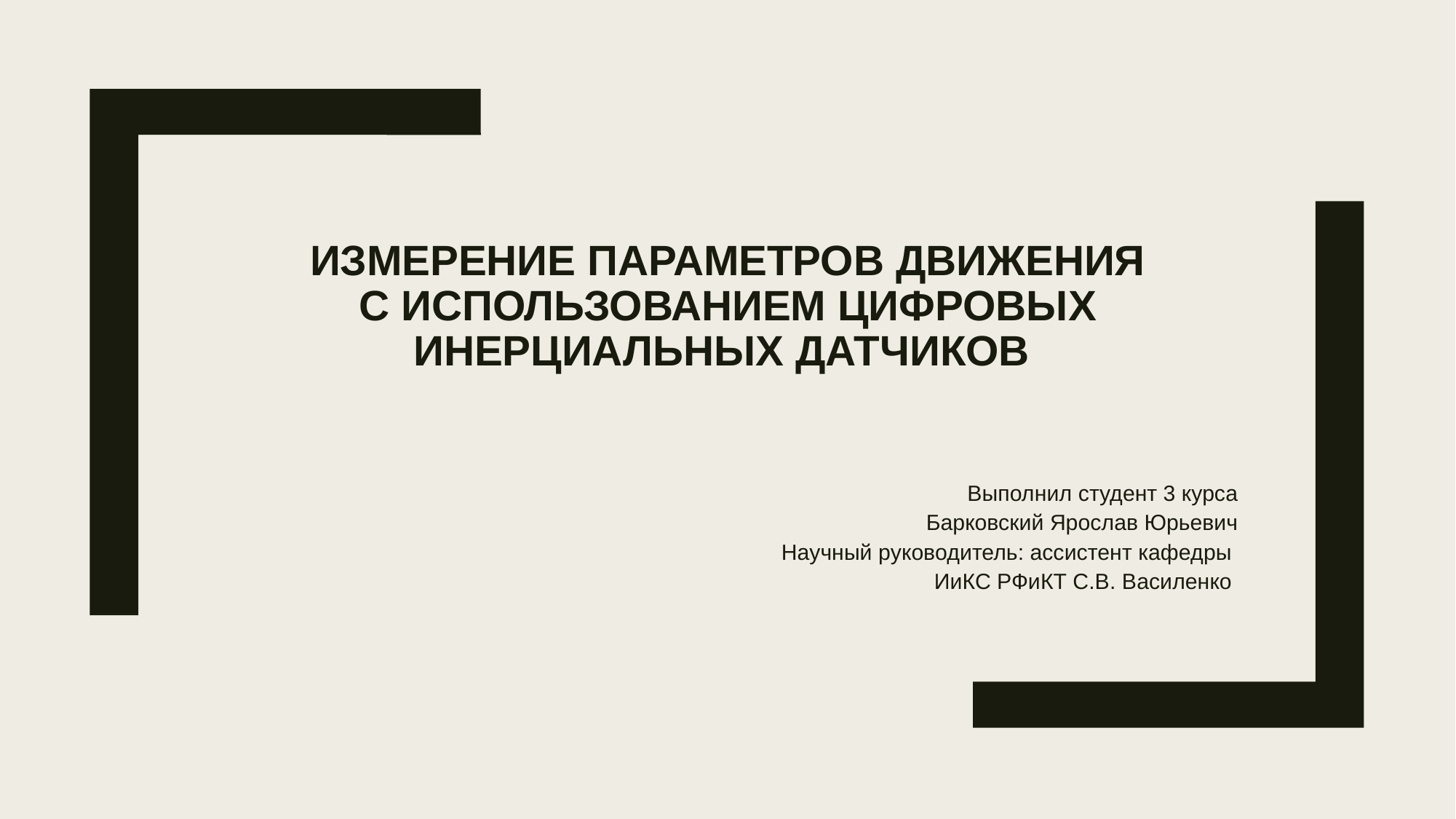

# ИЗМЕРЕНИЕ ПАРАМЕТРОВ ДВИЖЕНИЯ С ИСПОЛЬЗОВАНИЕМ ЦИФРОВЫХ ИНЕРЦИАЛЬНЫХ ДАТЧИКОВ
Выполнил студент 3 курса
Барковский Ярослав Юрьевич
Научный руководитель: ассистент кафедры
ИиКС РФиКТ С.В. Василенко